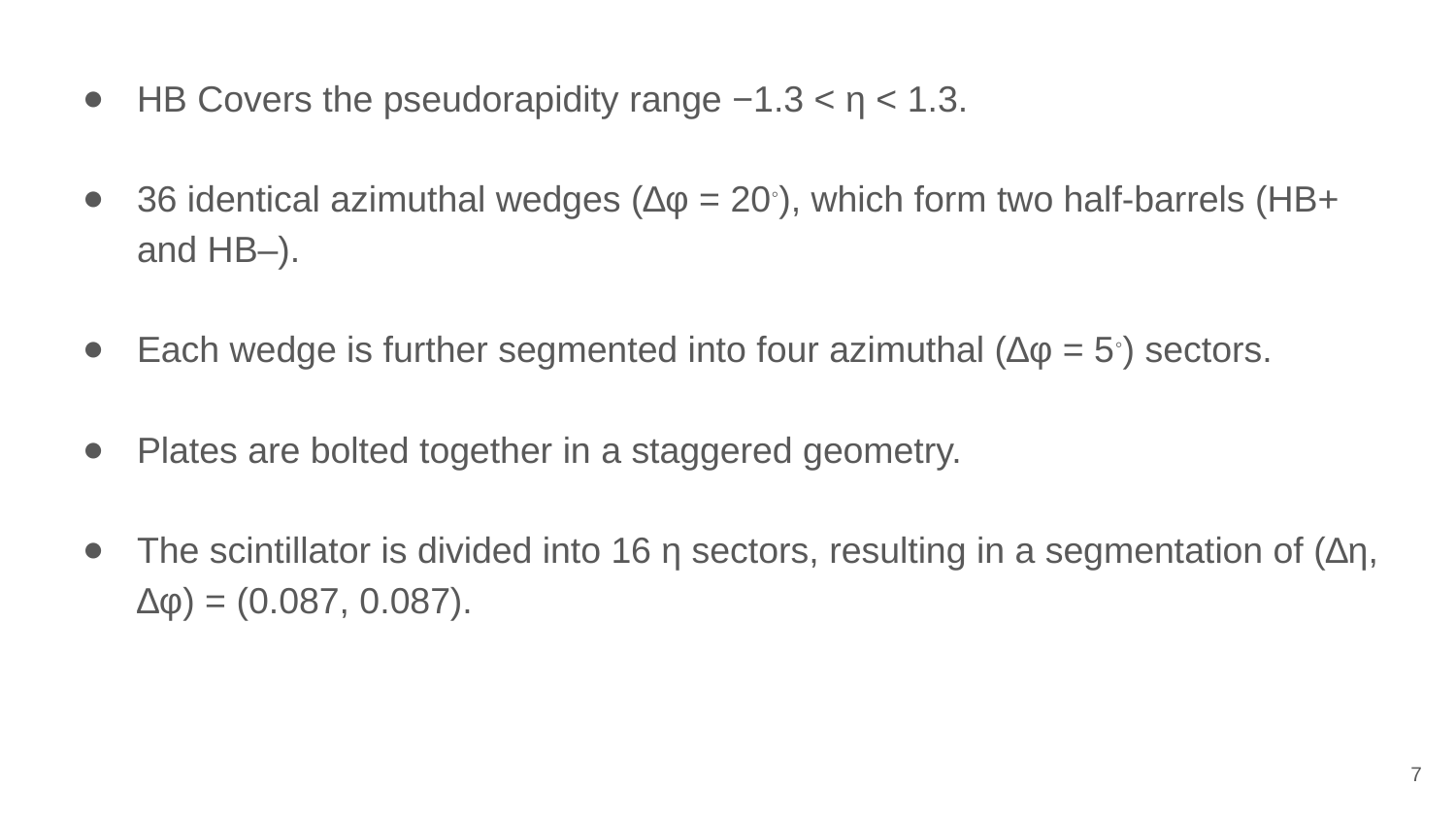

HB Covers the pseudorapidity range −1.3 < η < 1.3.

36 identical azimuthal wedges (∆φ = 20◦), which form two half-barrels (HB+ and HB–).

Each wedge is further segmented into four azimuthal (∆φ = 5◦) sectors.

Plates are bolted together in a staggered geometry.

The scintillator is divided into 16 η sectors, resulting in a segmentation of (∆η, ∆φ) = (0.087, 0.087).
7